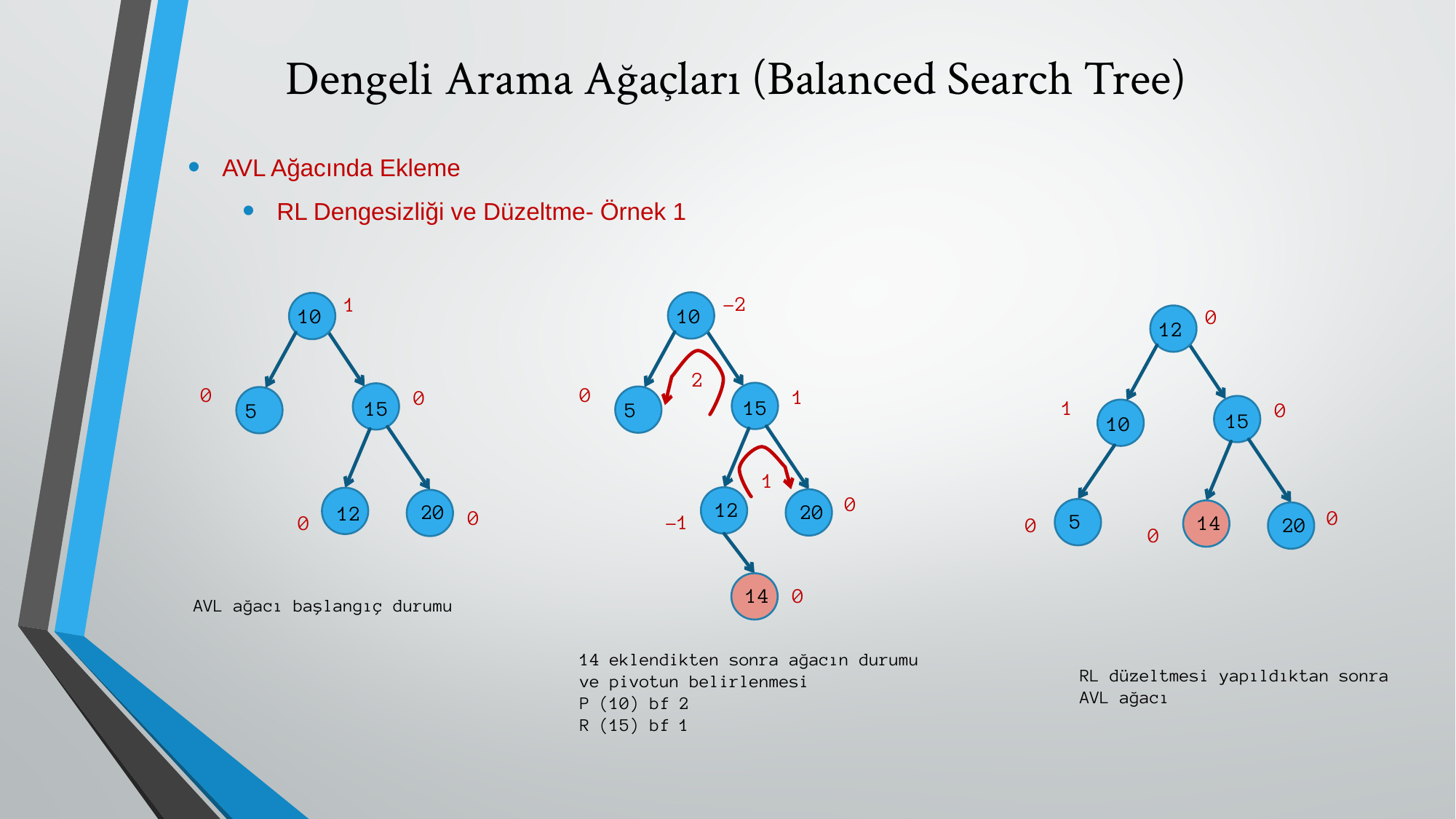

# Dengeli Arama Ağaçları (Balanced Search Tree)
AVL Ağacında Ekleme
RL Dengesizliği ve Düzeltme- Örnek 1
-2

10

2
0
1

15

5

1
0

12

20
-1

14
0
1

10
0
0

15

5

12

20
0
0
0

12
1
0

15

10
0

5

14

20
0
0
AVL ağacı başlangıç durumu
14 eklendikten sonra ağacın durumu ve pivotun belirlenmesi
P (10) bf 2
R (15) bf 1
RL düzeltmesi yapıldıktan sonra AVL ağacı